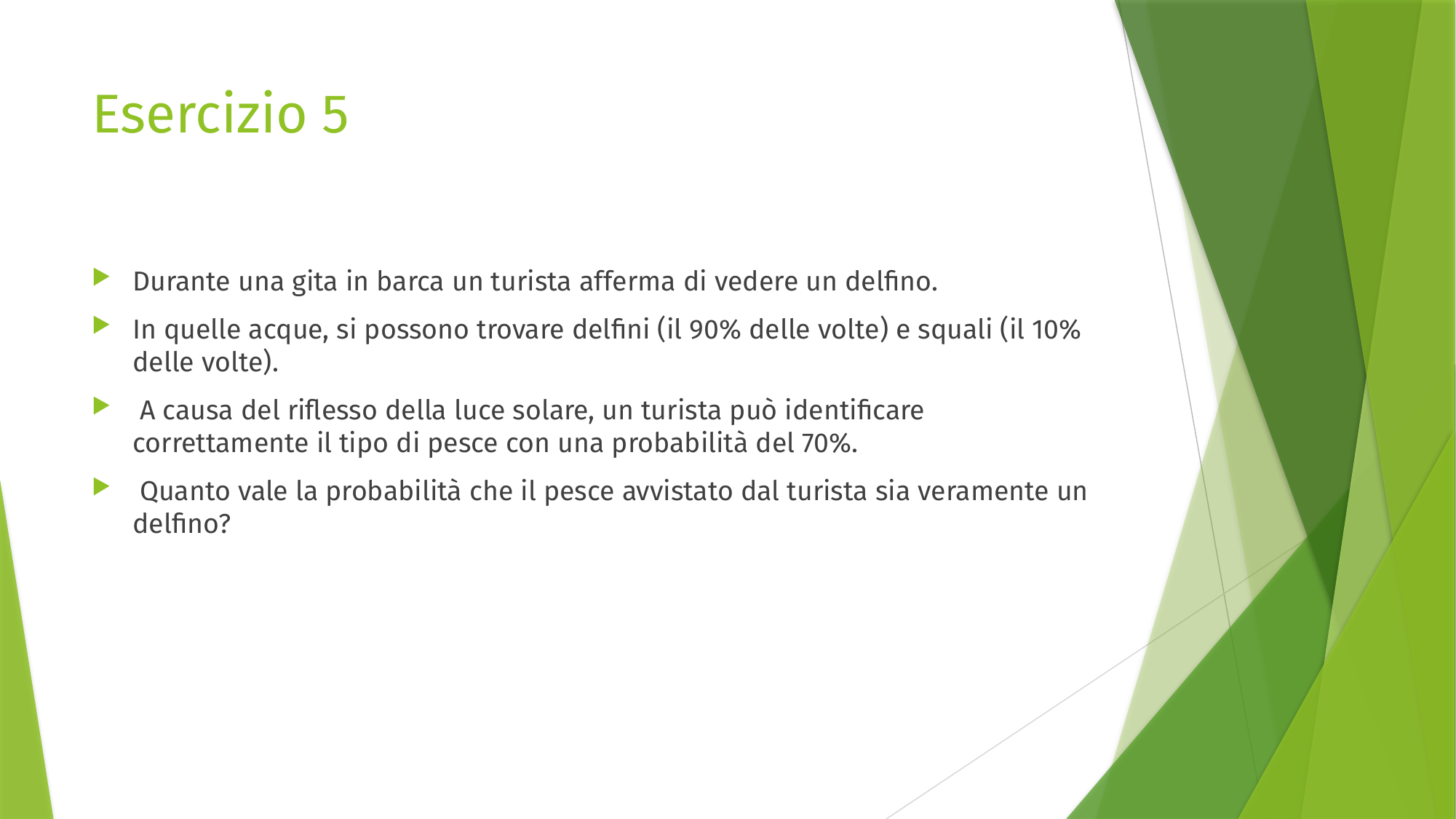

# Esercizio 5
Durante una gita in barca un turista afferma di vedere un delfino.
In quelle acque, si possono trovare delfini (il 90% delle volte) e squali (il 10% delle volte).
 A causa del riflesso della luce solare, un turista può identificare correttamente il tipo di pesce con una probabilità del 70%.
 Quanto vale la probabilità che il pesce avvistato dal turista sia veramente un delfino?